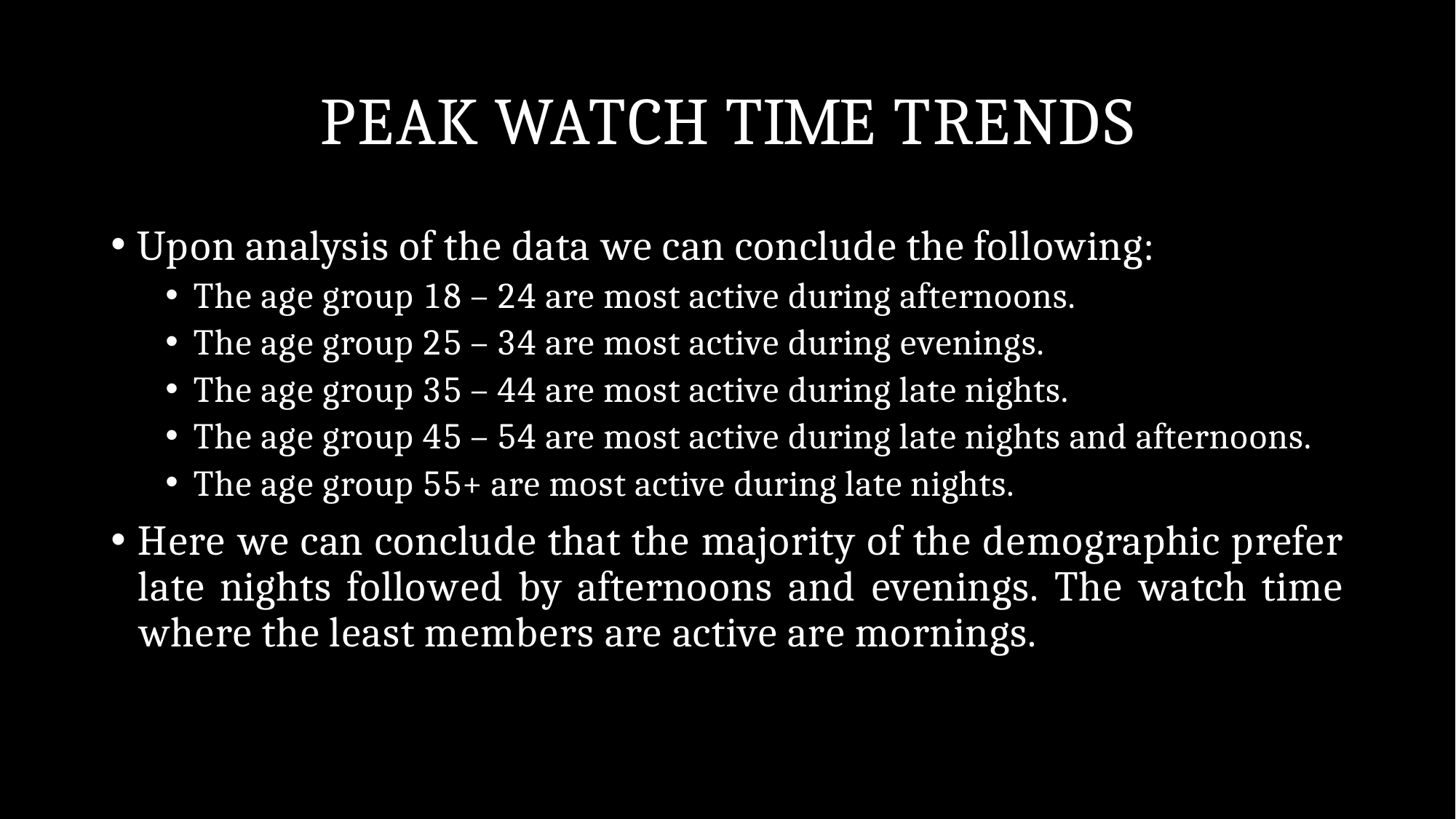

# PEAK WATCH TIME TRENDS
Upon analysis of the data we can conclude the following:
The age group 18 – 24 are most active during afternoons.
The age group 25 – 34 are most active during evenings.
The age group 35 – 44 are most active during late nights.
The age group 45 – 54 are most active during late nights and afternoons.
The age group 55+ are most active during late nights.
Here we can conclude that the majority of the demographic prefer late nights followed by afternoons and evenings. The watch time where the least members are active are mornings.